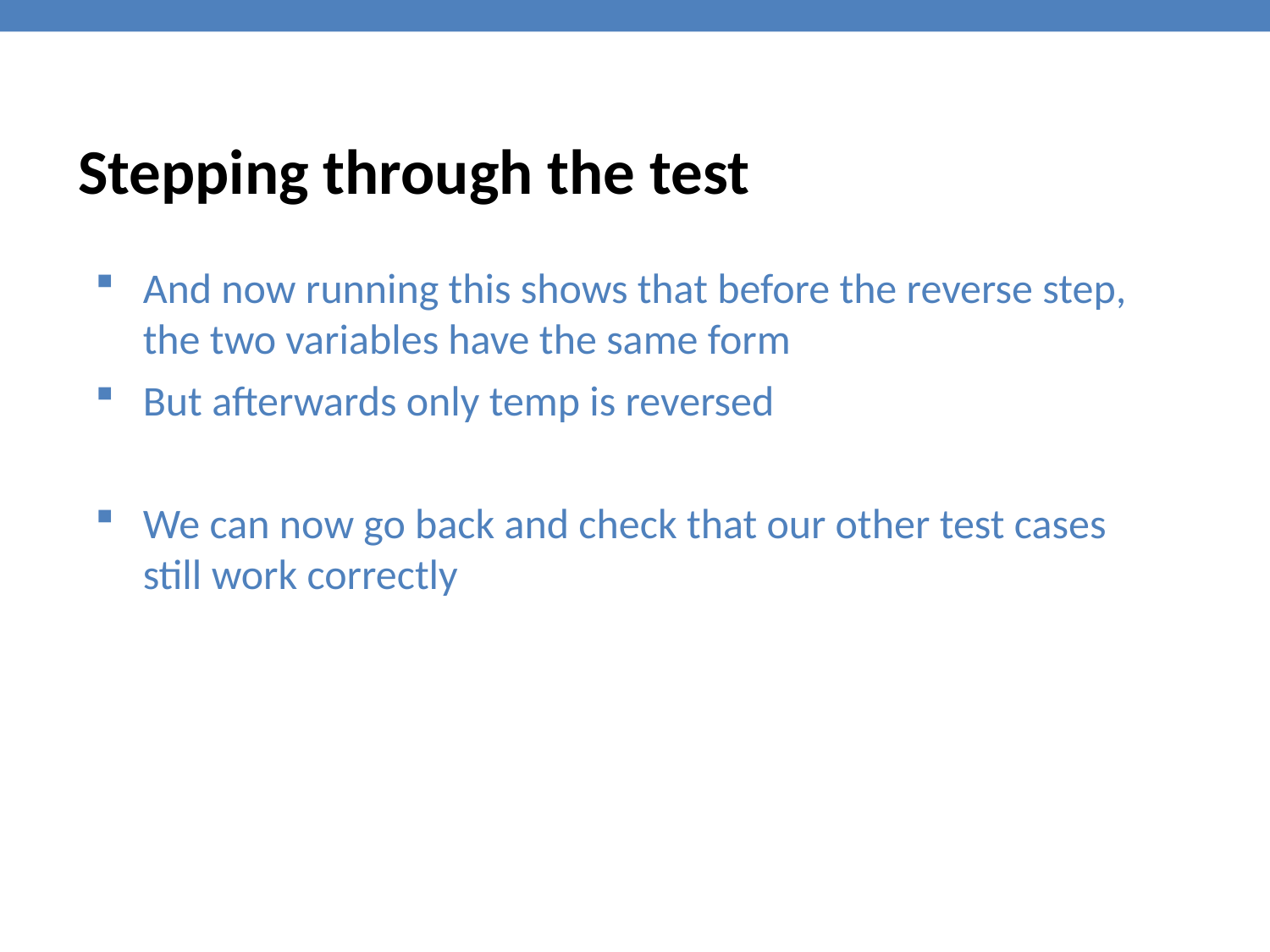

Stepping through the test
And now running this shows that before the reverse step, the two variables have the same form
But afterwards only temp is reversed

We can now go back and check that our other test cases still work correctly